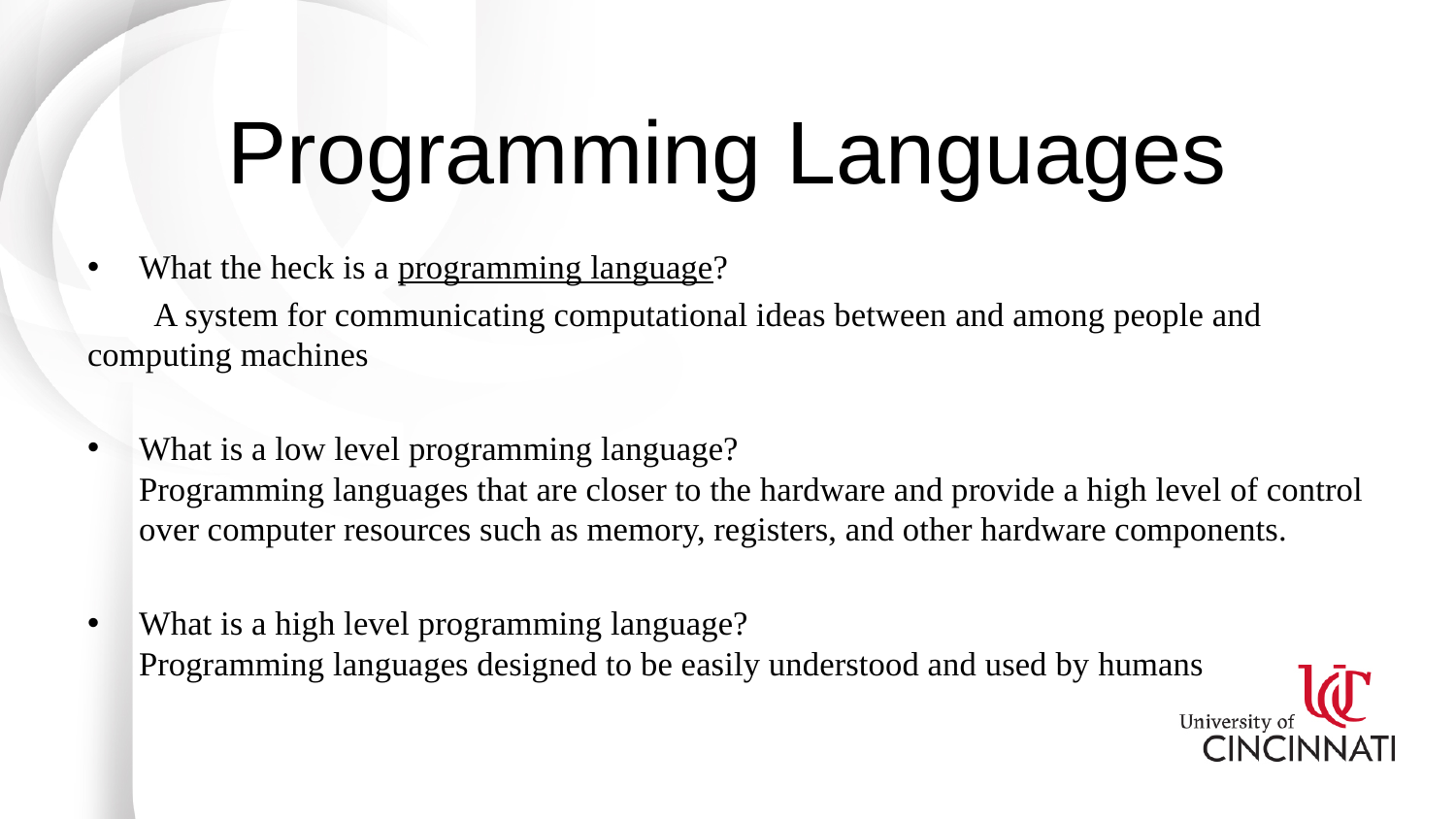

# Programming Languages
What the heck is a programming language?
       A system for communicating computational ideas between and among people and computing machines

What is a low level programming language?
Programming languages that are closer to the hardware and provide a high level of control over computer resources such as memory, registers, and other hardware components.

What is a high level programming language?
Programming languages designed to be easily understood and used by humans